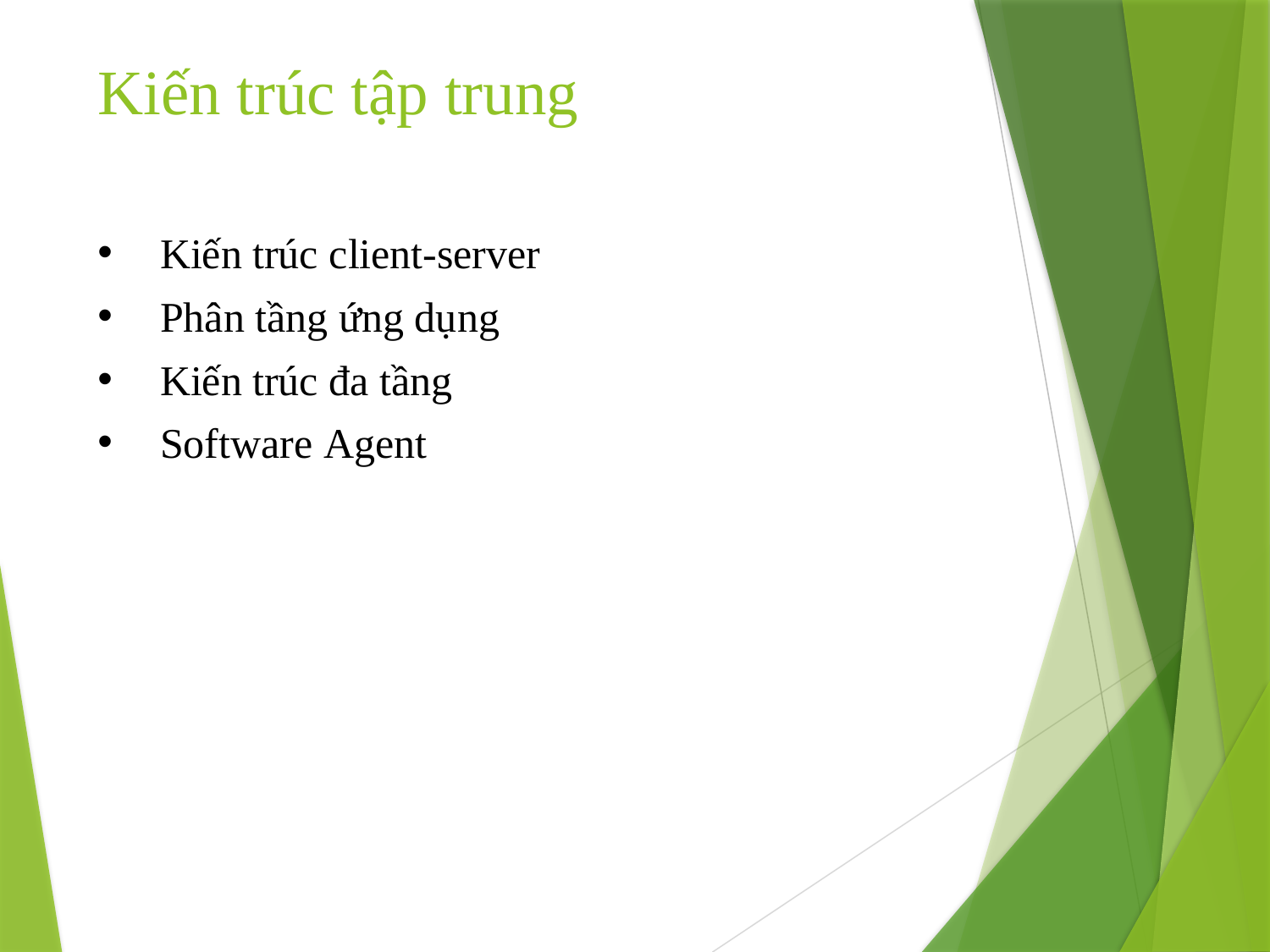

# Kiến trúc tập trung
51
Kiến trúc client-server
Phân tầng ứng dụng
Kiến trúc đa tầng
Software Agent